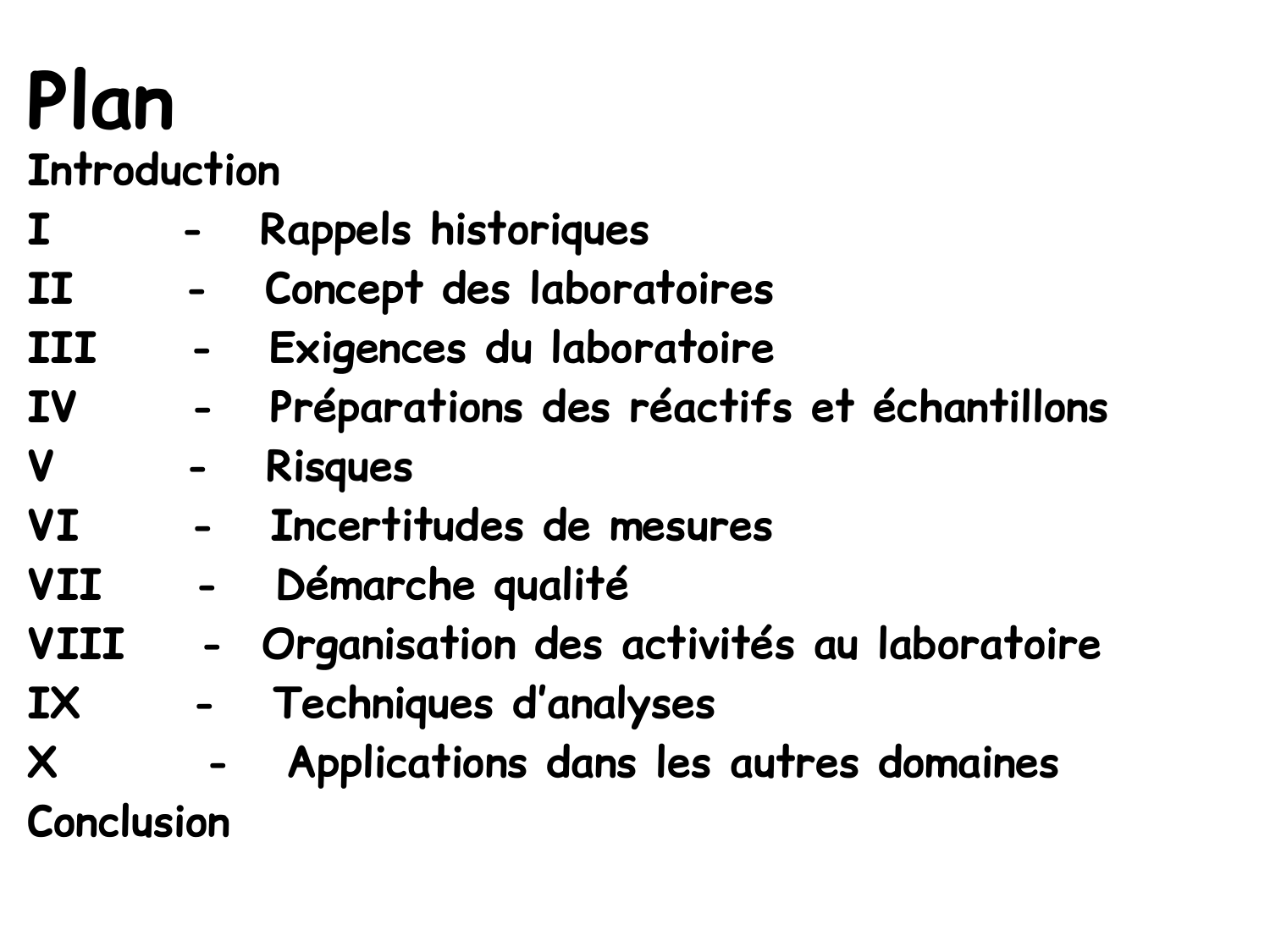

# Plan
Introduction
I       -   Rappels historiques
II      -   Concept des laboratoires
III     -   Exigences du laboratoire
IV      -   Préparations des réactifs et échantillons
V       -   Risques
VI      -   Incertitudes de mesures
VII     -   Démarche qualité
VIII    -  Organisation des activités au laboratoire
IX      -   Techniques d’analyses
X        -   Applications dans les autres domaines
Conclusion